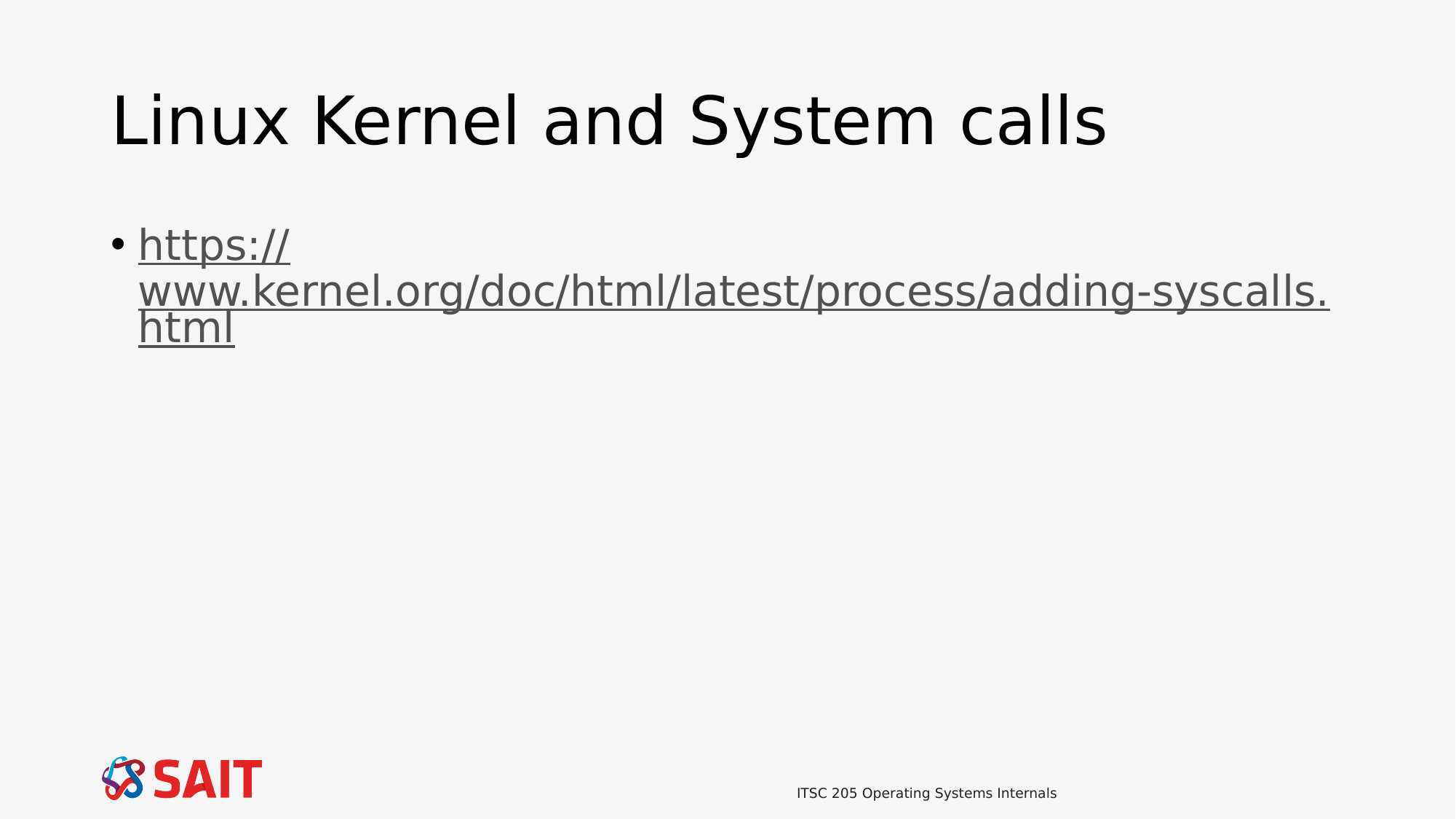

# Linux Kernel and System calls
https://www.kernel.org/doc/html/latest/process/adding-syscalls.html

ITSC 205 Operating Systems Internals